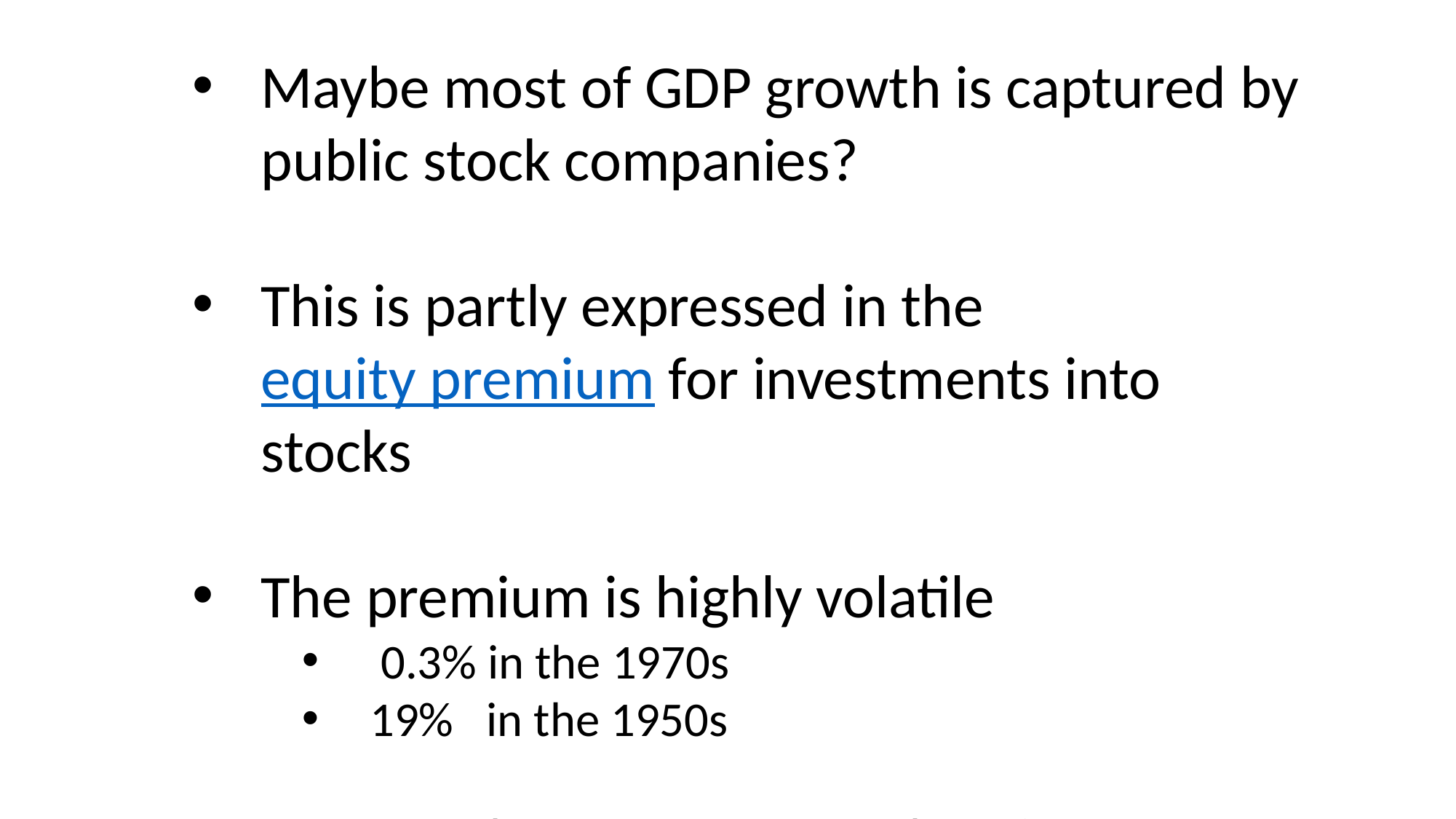

Maybe most of GDP growth is captured by public stock companies?

This is partly expressed in the equity premium for investments into stocks

The premium is highly volatile
 0.3% in the 1970s
19%   in the 1950s

Do we want to bet our pensions on this effect?